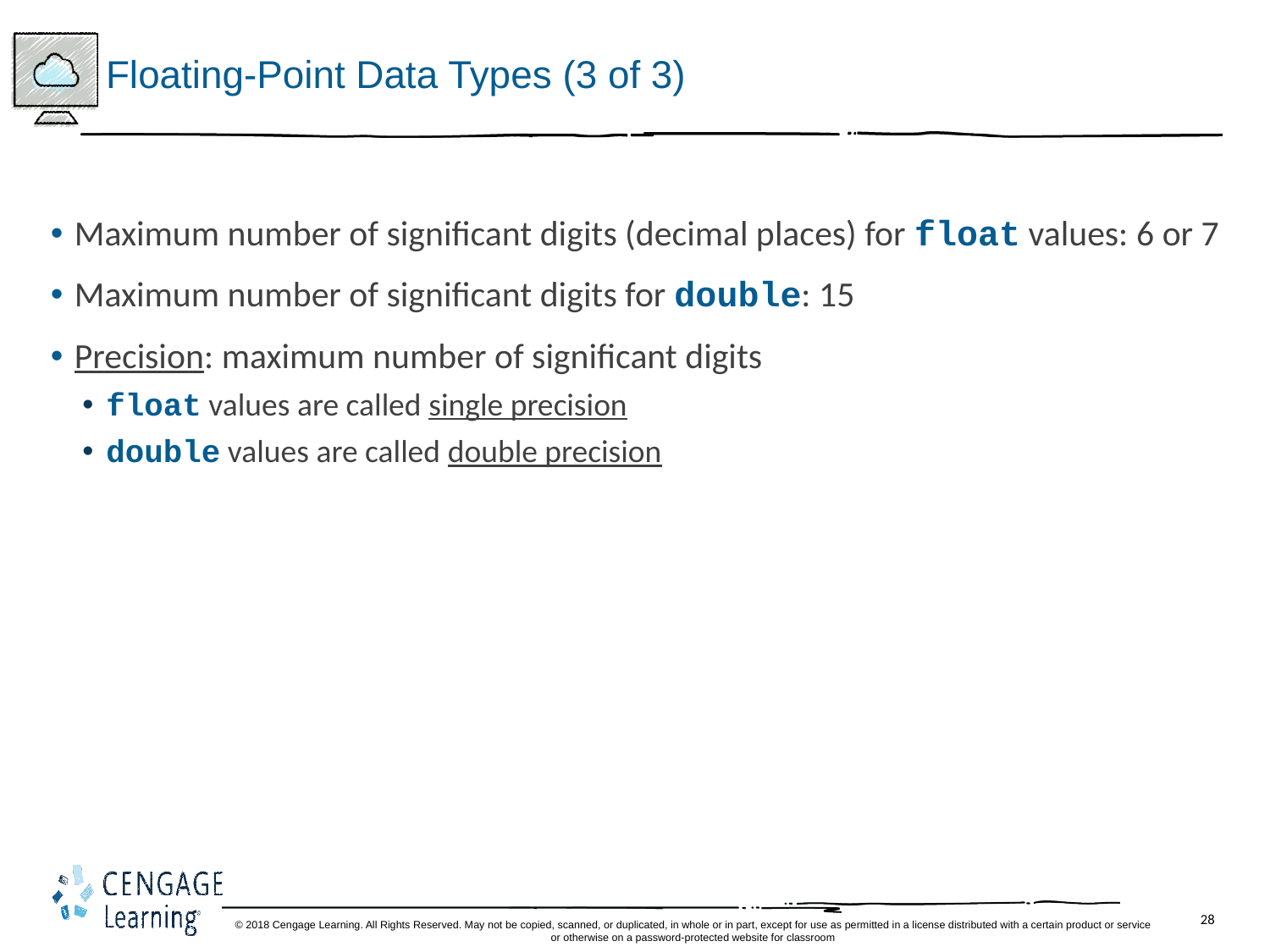

# Floating-Point Data Types (3 of 3)
Maximum number of significant digits (decimal places) for float values: 6 or 7
Maximum number of significant digits for double: 15
Precision: maximum number of significant digits
float values are called single precision
double values are called double precision